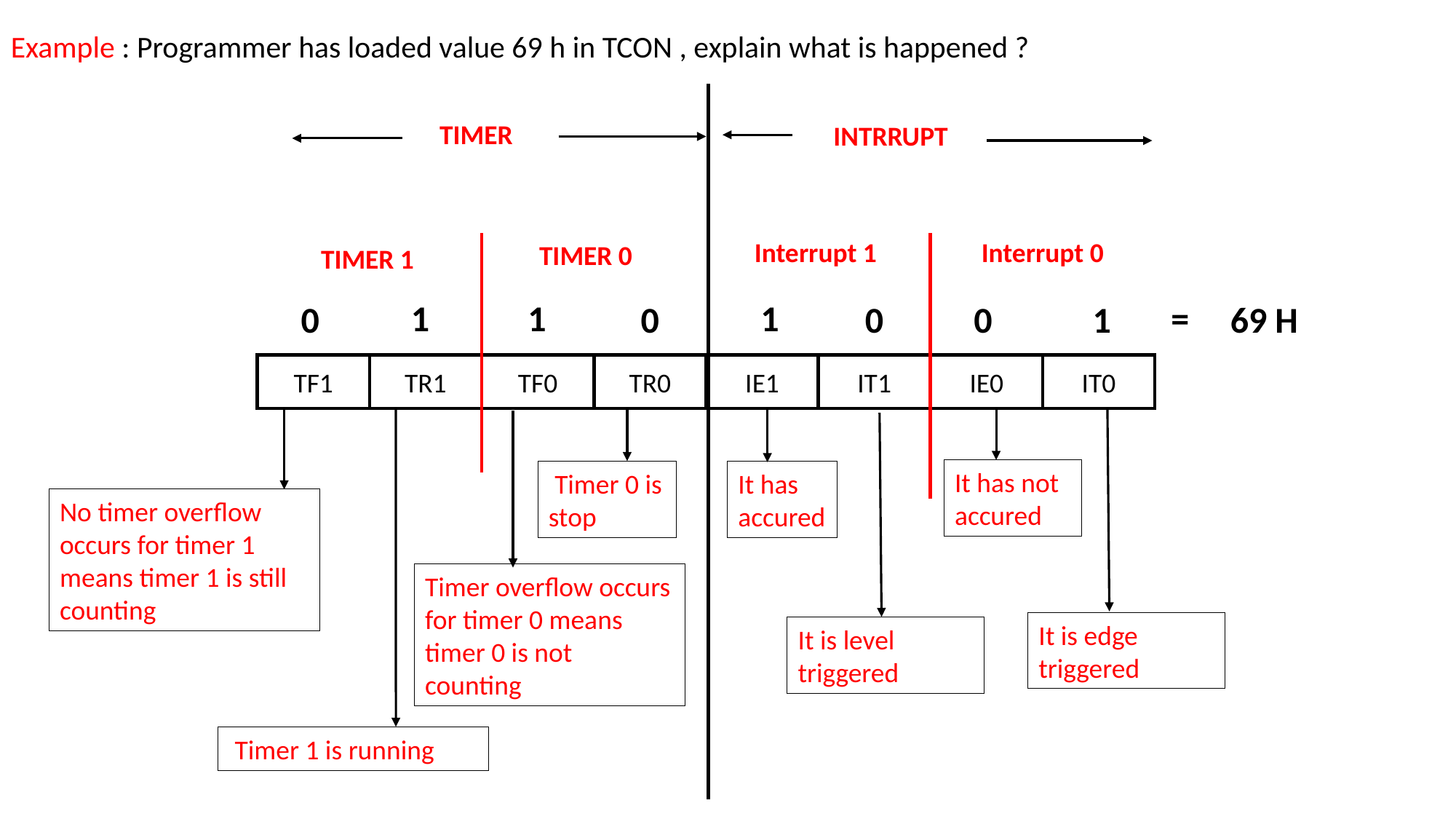

Example : Programmer has loaded value 69 h in TCON , explain what is happened ?
TIMER
INTRRUPT

TR1
TF0
TR0
IT1
IE0
IT0
TF1
IE1
Interrupt 1
Interrupt 0
TIMER 0
TIMER 1
=
1
1
1
0
0
0
0
1
69 H
It has not accured
 Timer 0 is stop
It has accured
No timer overflow occurs for timer 1 means timer 1 is still counting
Timer overflow occurs for timer 0 means timer 0 is not counting
It is edge  triggered
It is level  triggered
 Timer 1 is running